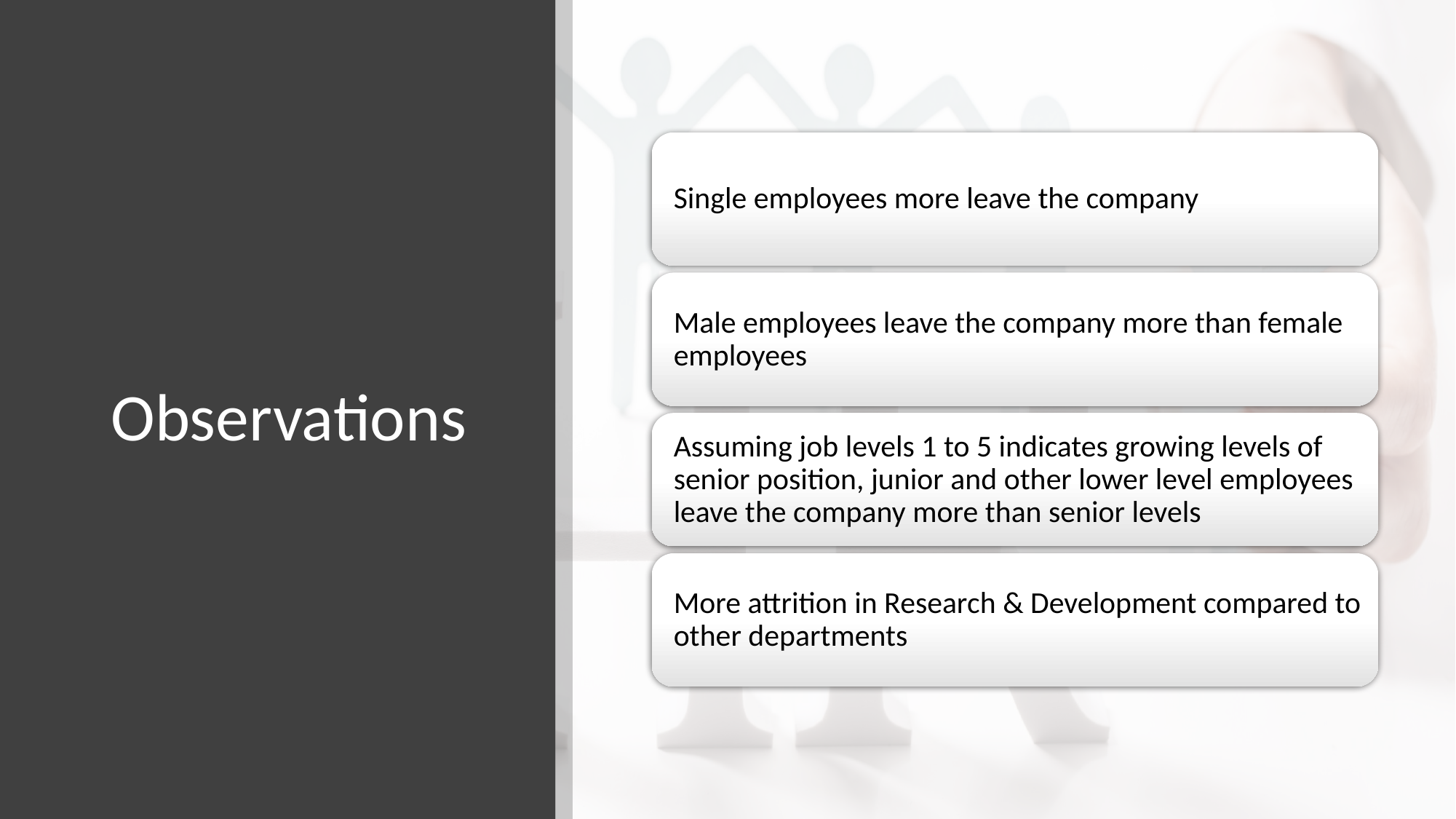

Single employees more leave the company
Male employees leave the company more than female employees
Assuming job levels 1 to 5 indicates growing levels of senior position, junior and other lower level employees leave the company more than senior levels
More attrition in Research & Development compared to other departments
# Observations